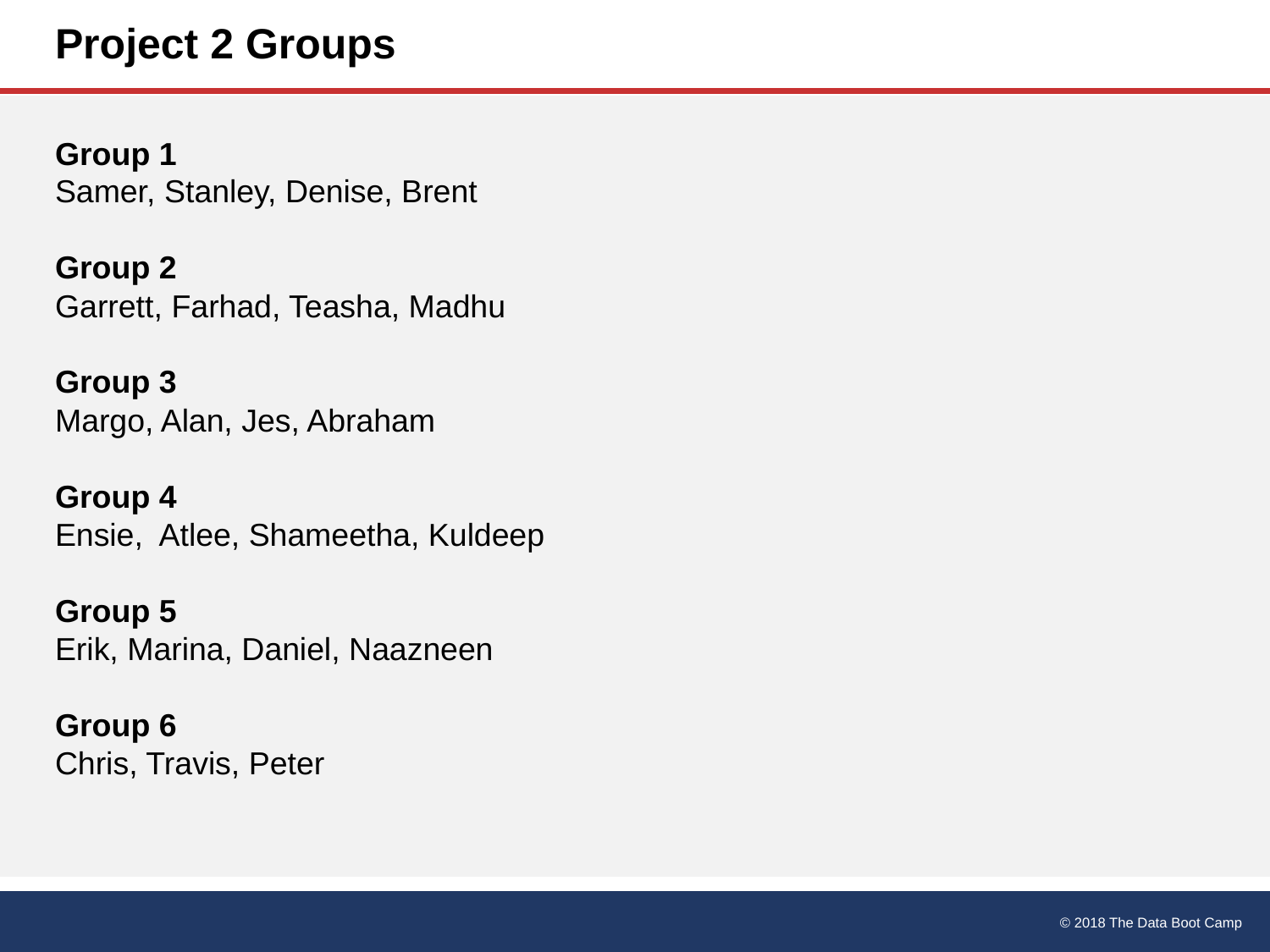

# Project 2 Groups
Group 1
Samer, Stanley, Denise, Brent

Group 2
Garrett, Farhad, Teasha, Madhu

Group 3
Margo, Alan, Jes, Abraham

Group 4
Ensie,  Atlee, Shameetha, Kuldeep

Group 5
Erik, Marina, Daniel, Naazneen

Group 6
Chris, Travis, Peter